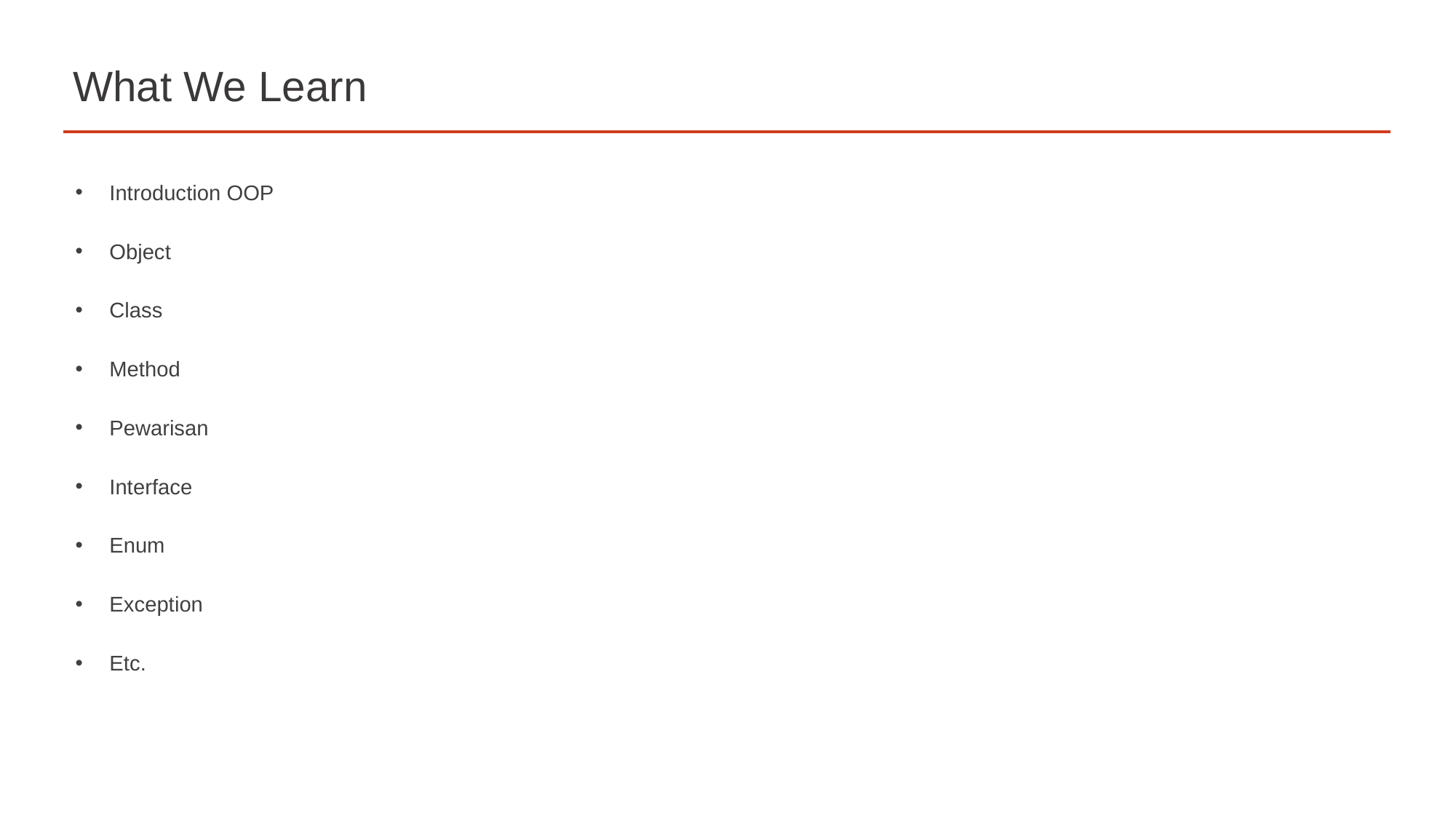

# What We Learn
Introduction OOP
Object
Class
Method
Pewarisan
Interface
Enum
Exception
Etc.